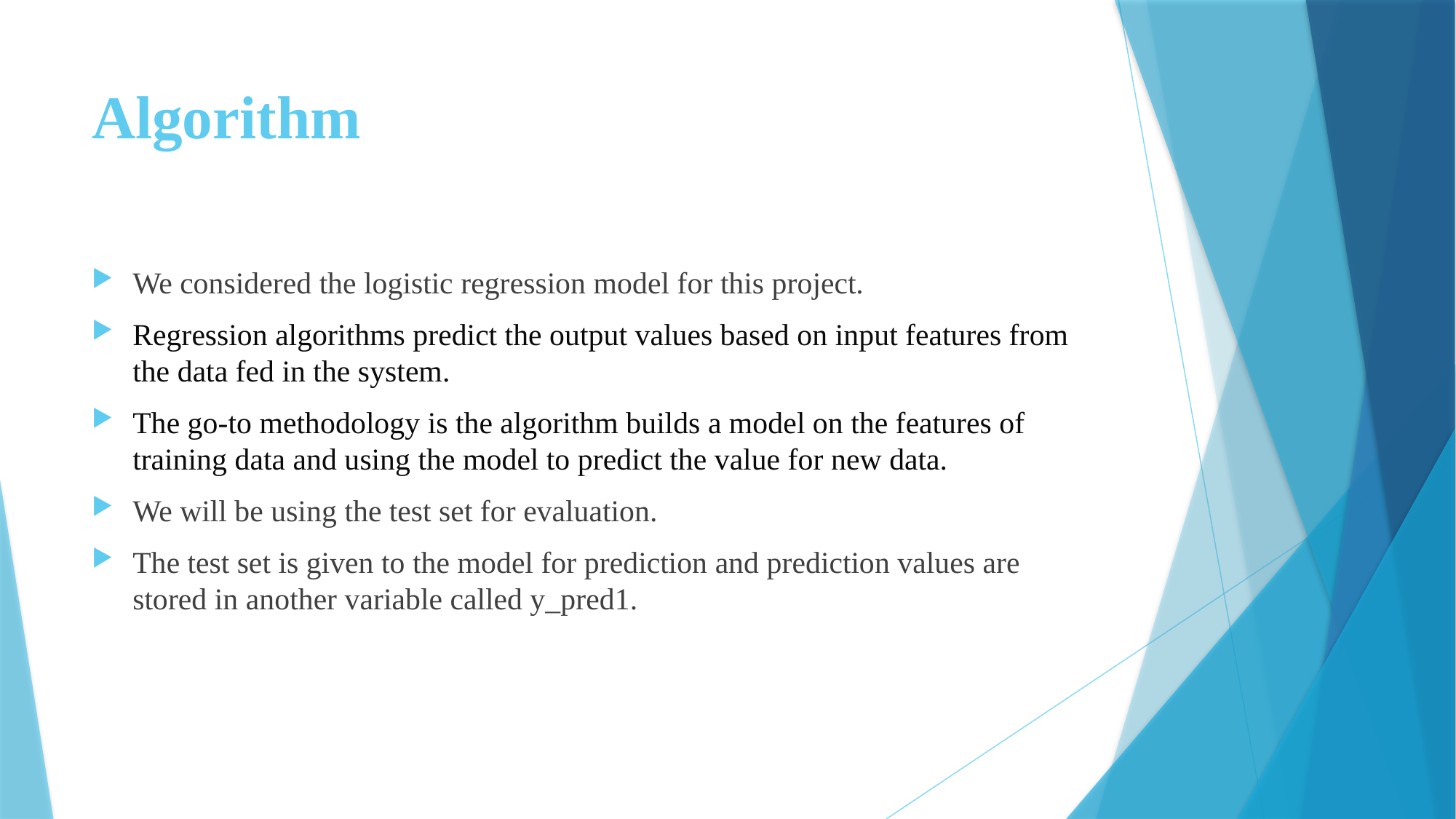

# Algorithm
We considered the logistic regression model for this project.
Regression algorithms predict the output values based on input features from the data fed in the system.
The go-to methodology is the algorithm builds a model on the features of training data and using the model to predict the value for new data.
We will be using the test set for evaluation.
The test set is given to the model for prediction and prediction values are stored in another variable called y_pred1.